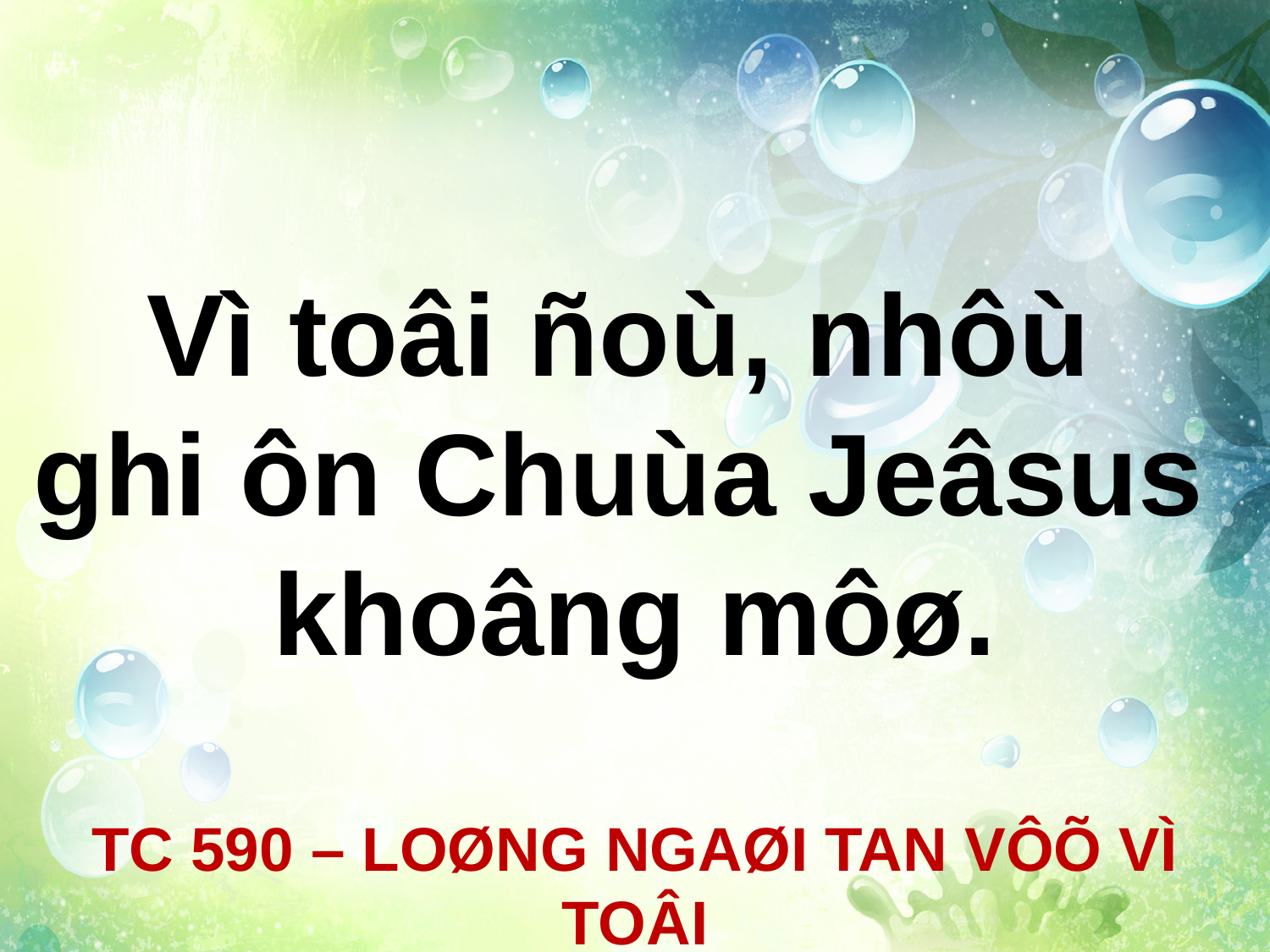

Vì toâi ñoù, nhôù
ghi ôn Chuùa Jeâsus
khoâng môø.
TC 590 – LOØNG NGAØI TAN VÔÕ VÌ TOÂI